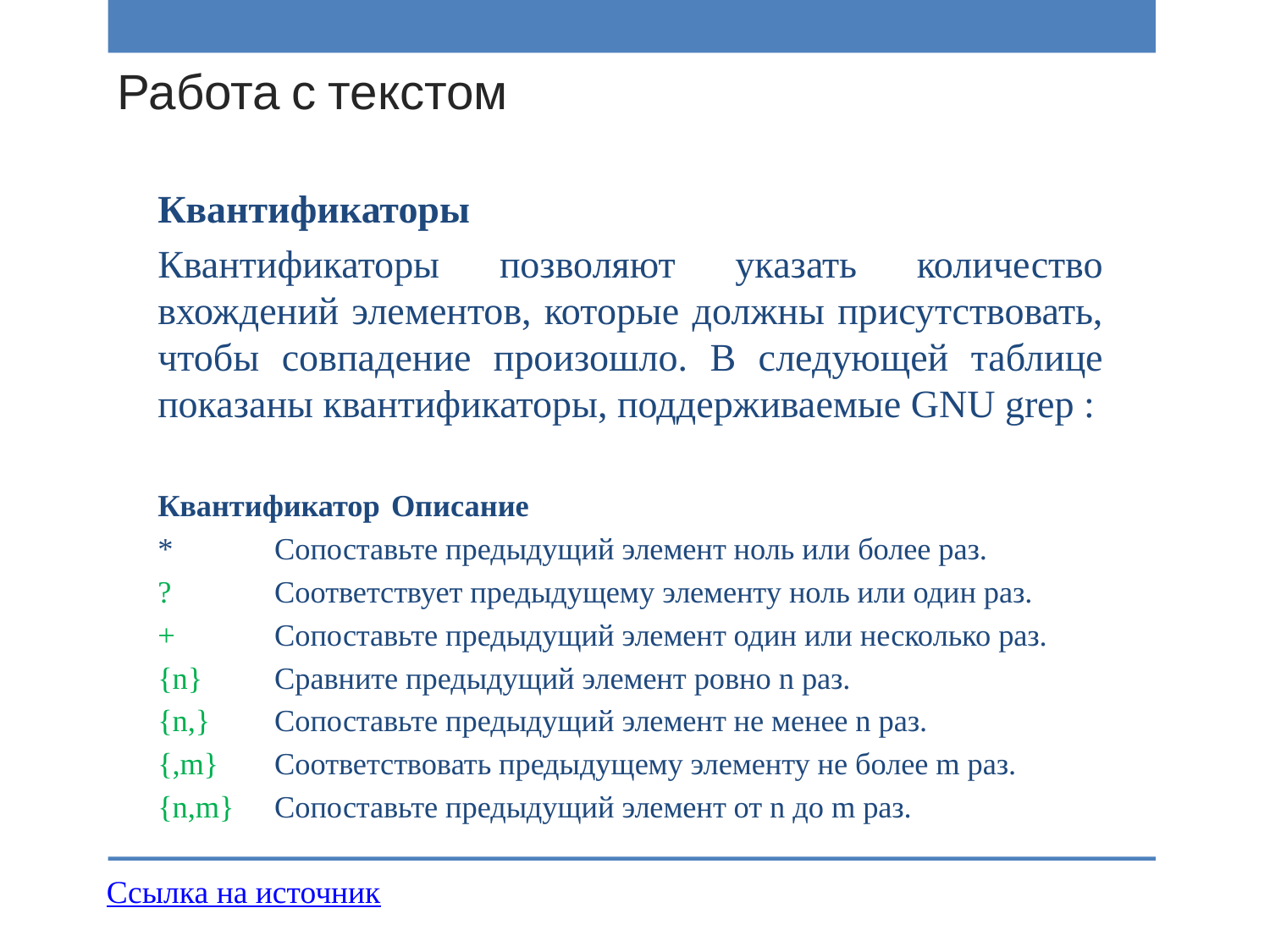

# Работа с текстом
Квантификаторы
Квантификаторы позволяют указать количество вхождений элементов, которые должны присутствовать, чтобы совпадение произошло. В следующей таблице показаны квантификаторы, поддерживаемые GNU grep :

Квантификатор	Описание
*	Сопоставьте предыдущий элемент ноль или более раз.
?	Соответствует предыдущему элементу ноль или один раз.
+	Сопоставьте предыдущий элемент один или несколько раз.
{n}	Сравните предыдущий элемент ровно n раз.
{n,}	Сопоставьте предыдущий элемент не менее n раз.
{,m}	Соответствовать предыдущему элементу не более m раз.
{n,m}	Сопоставьте предыдущий элемент от n до m раз.
Ссылка на источник